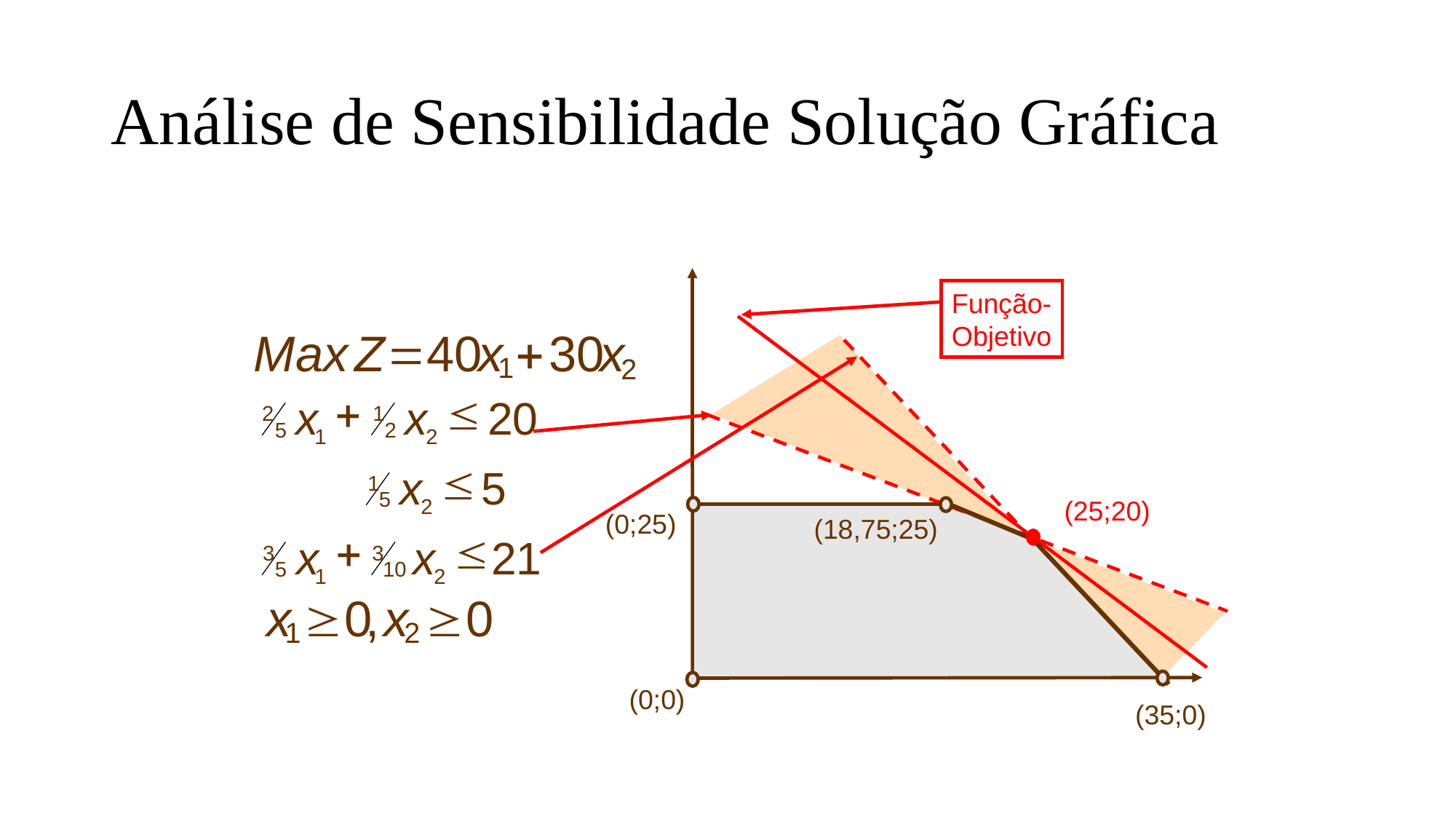

# Análise de Sensibilidade Solução Gráfica

Função-
Objetivo

Max

Z
=
40
x
+
30
x
1
2
+
≤
x
x
20
2
1

5
2
1
2
≤
x
5
1

5
2
+
≤
x
x
21
3
3

5
10
1
2
x
≥
0
,
x
≥
0
2
1

(25;20)

(0;25)

(18,75;25)

(0;0)

(35;0)